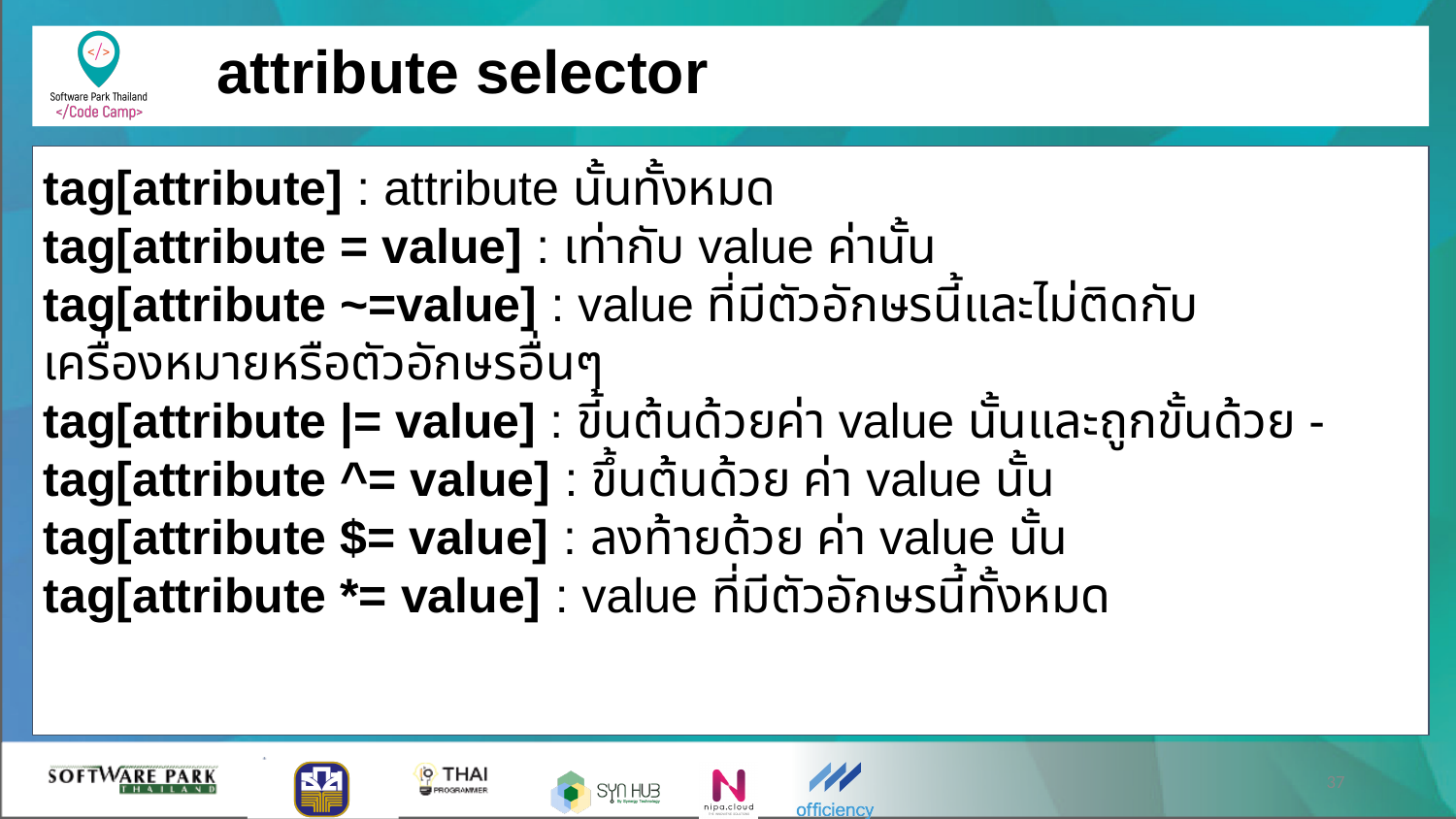

# attribute selector
tag[attribute] : attribute นั้นทั้งหมด
tag[attribute = value] : เท่ากับ value ค่านั้น
tag[attribute ~=value] : value ที่มีตัวอักษรนี้และไม่ติดกับเครื่องหมายหรือตัวอักษรอื่นๆ
tag[attribute |= value] : ขี้นต้นด้วยค่า value นั้นและถูกขั้นด้วย -
tag[attribute ^= value] : ขึ้นต้นด้วย ค่า value นั้น
tag[attribute $= value] : ลงท้ายด้วย ค่า value นั้น
tag[attribute *= value] : value ที่มีตัวอักษรนี้ทั้งหมด
37